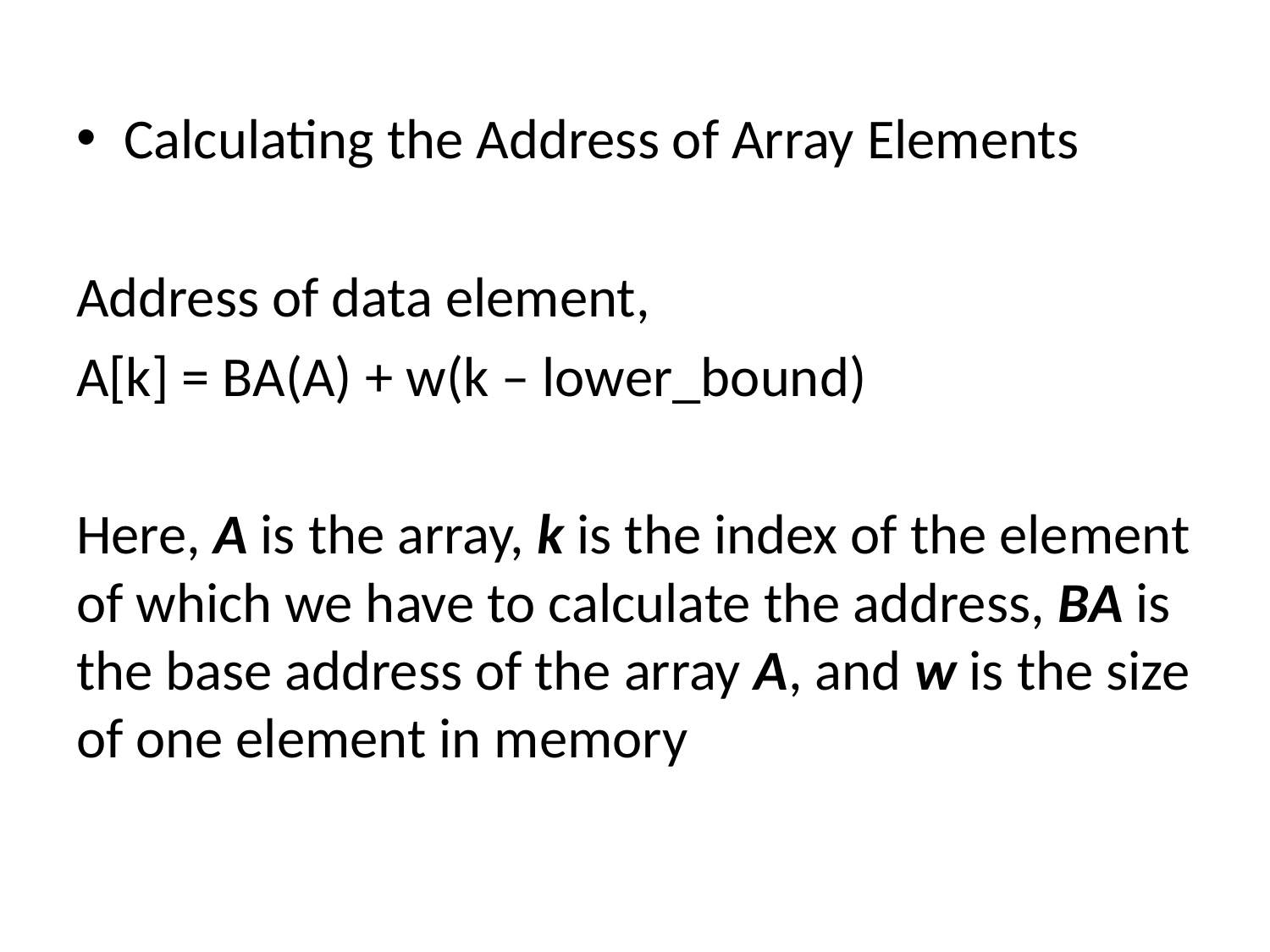

Calculating the Address of Array Elements

Address of data element,
A[k] = BA(A) + w(k – lower_bound)

Here, A is the array, k is the index of the element of which we have to calculate the address, BA is the base address of the array A, and w is the size of one element in memory